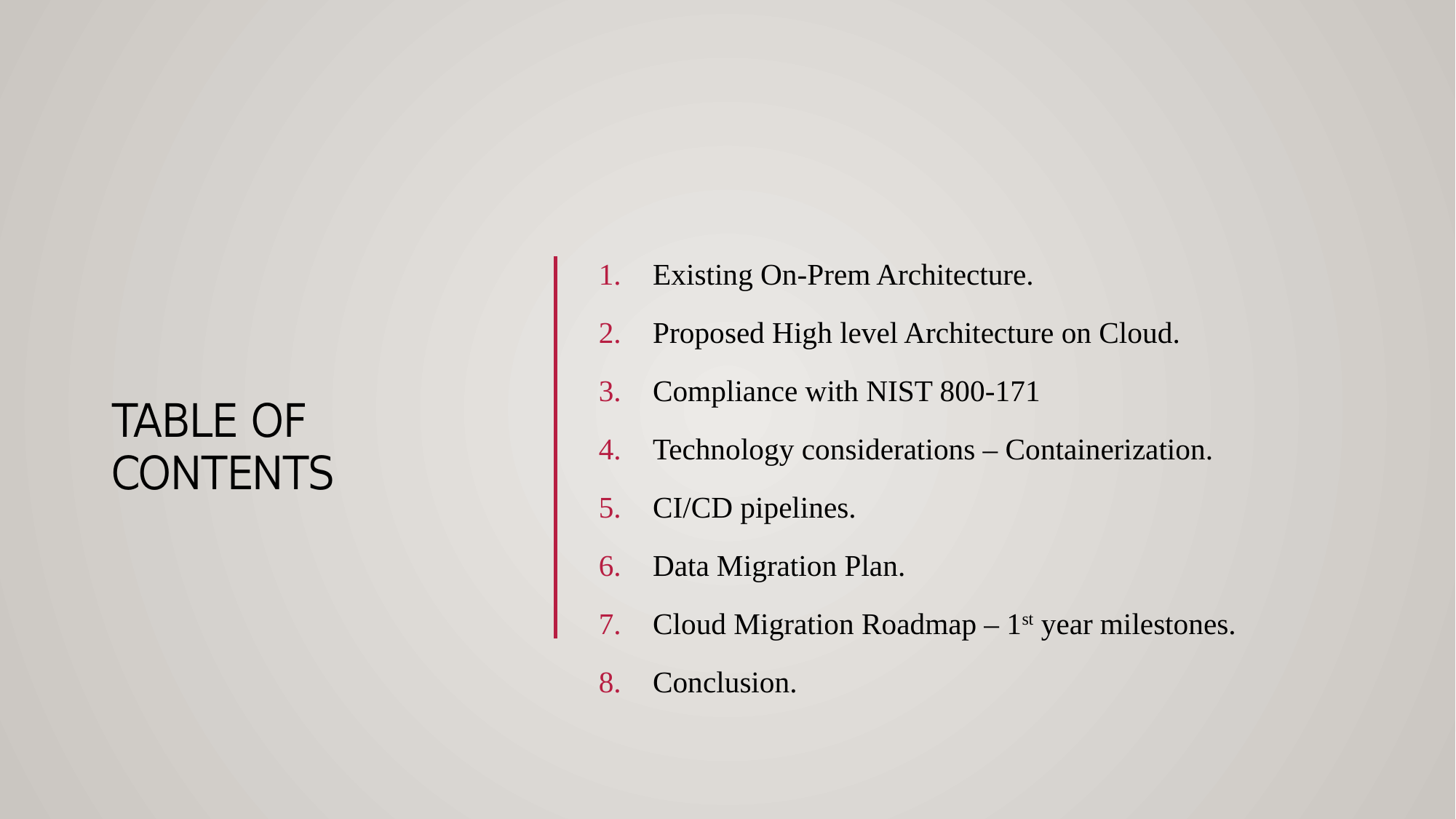

# Table of contents

Existing On-Prem Architecture.
Proposed High level Architecture on Cloud.
Compliance with NIST 800-171
Technology considerations – Containerization.
CI/CD pipelines.
Data Migration Plan.
Cloud Migration Roadmap – 1st year milestones.
Conclusion.